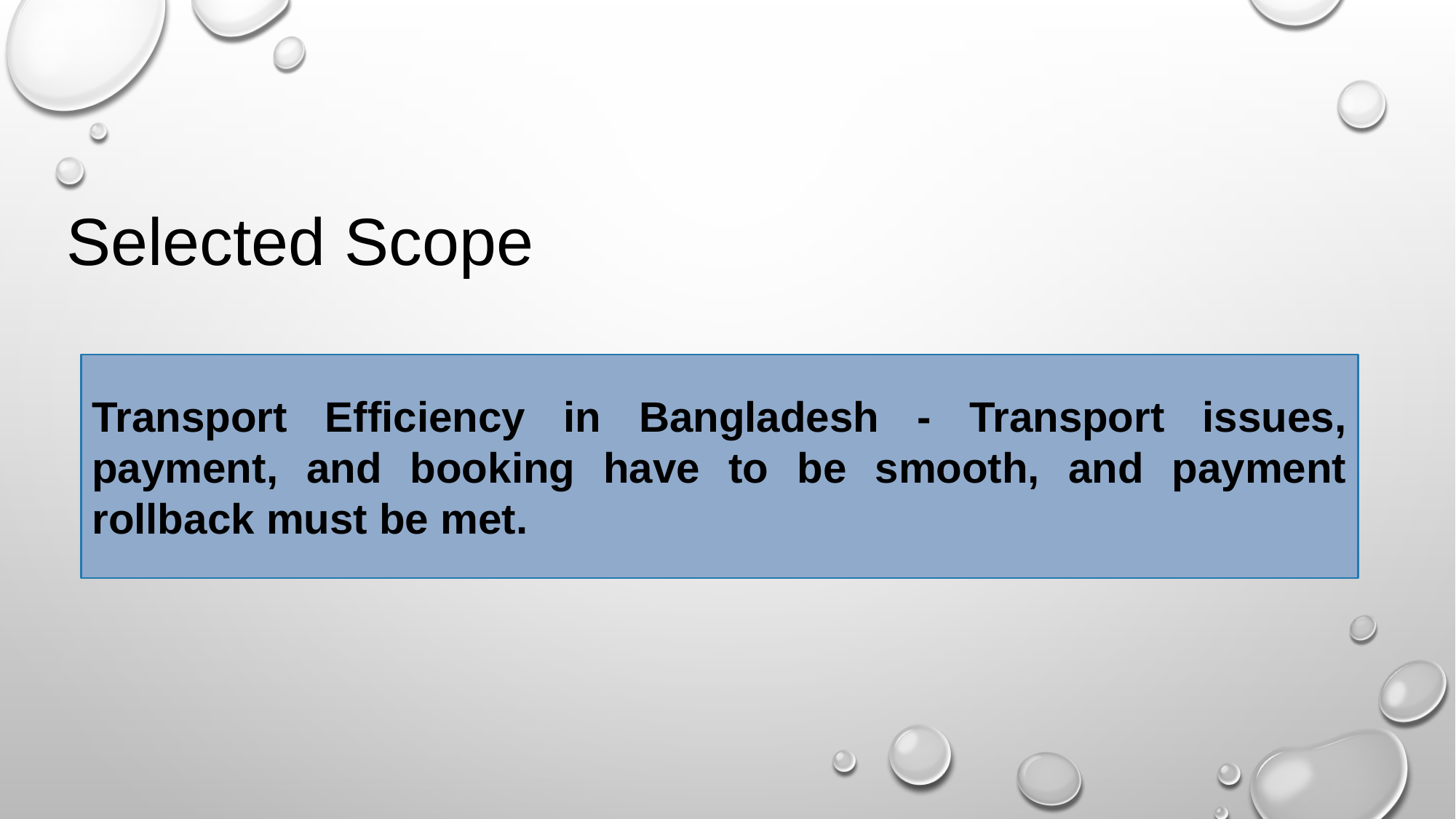

Selected Scope
Transport Efficiency in Bangladesh - Transport issues, payment, and booking have to be smooth, and payment rollback must be met.